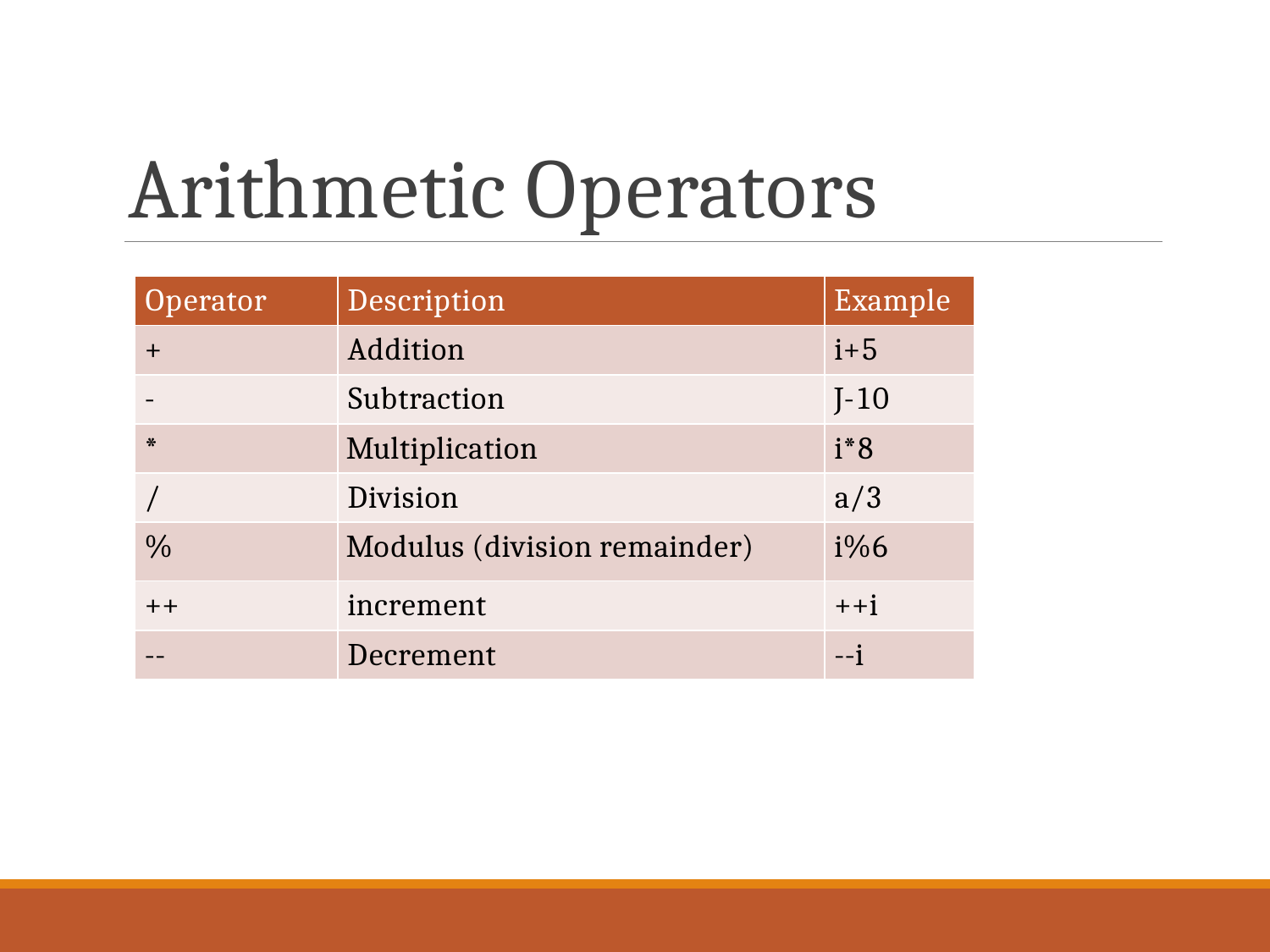

# Arithmetic Operators
| Operator | Description | Example |
| --- | --- | --- |
| + | Addition | i+5 |
| - | Subtraction | J-10 |
| \* | Multiplication | i\*8 |
| / | Division | a/3 |
| % | Modulus (division remainder) | i%6 |
| ++ | increment | ++i |
| -- | Decrement | --i |